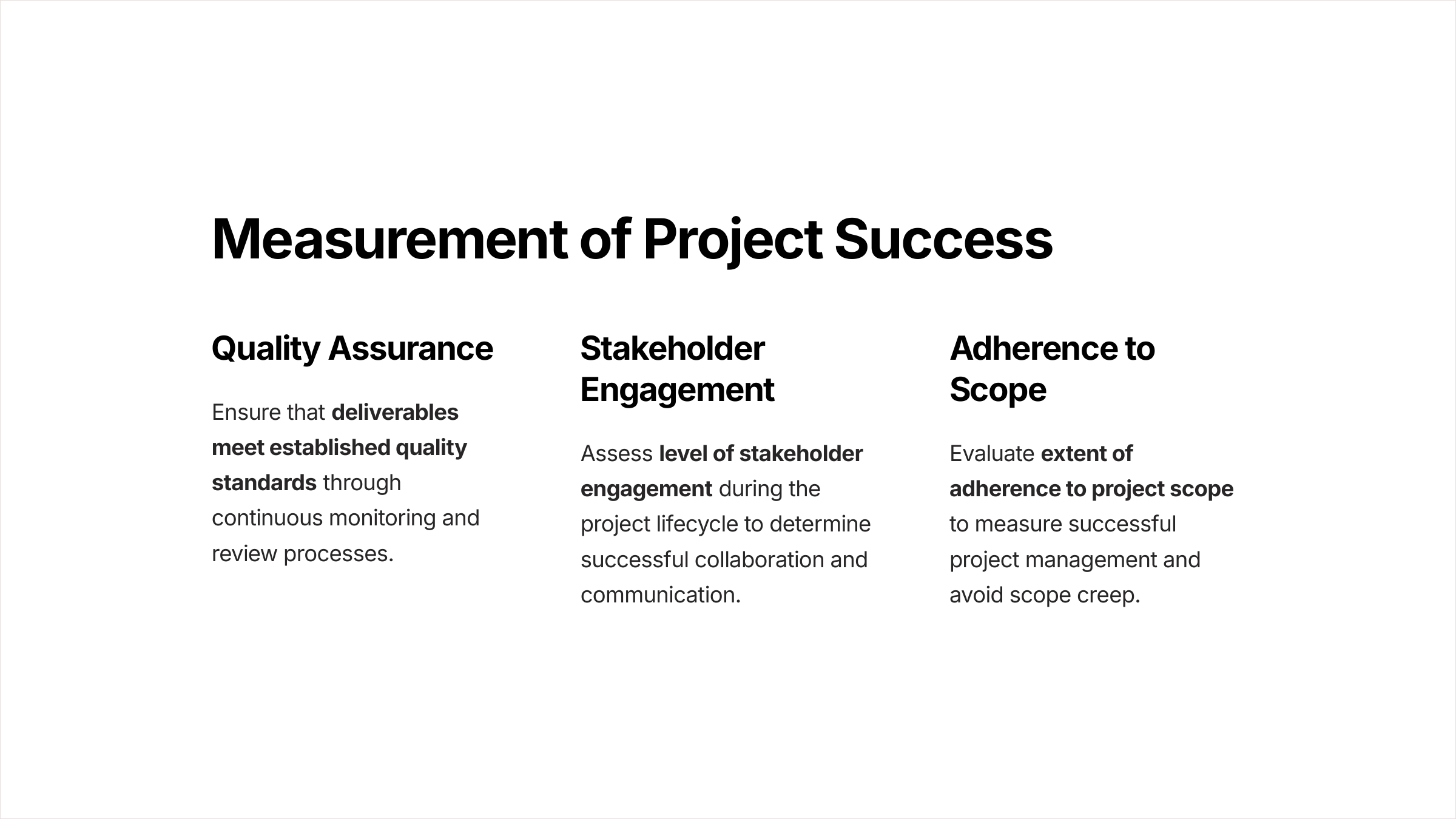

Measurement of Project Success
Quality Assurance
Stakeholder Engagement
Adherence to Scope
Ensure that deliverables meet established quality standards through continuous monitoring and review processes.
Assess level of stakeholder engagement during the project lifecycle to determine successful collaboration and communication.
Evaluate extent of adherence to project scope to measure successful project management and avoid scope creep.